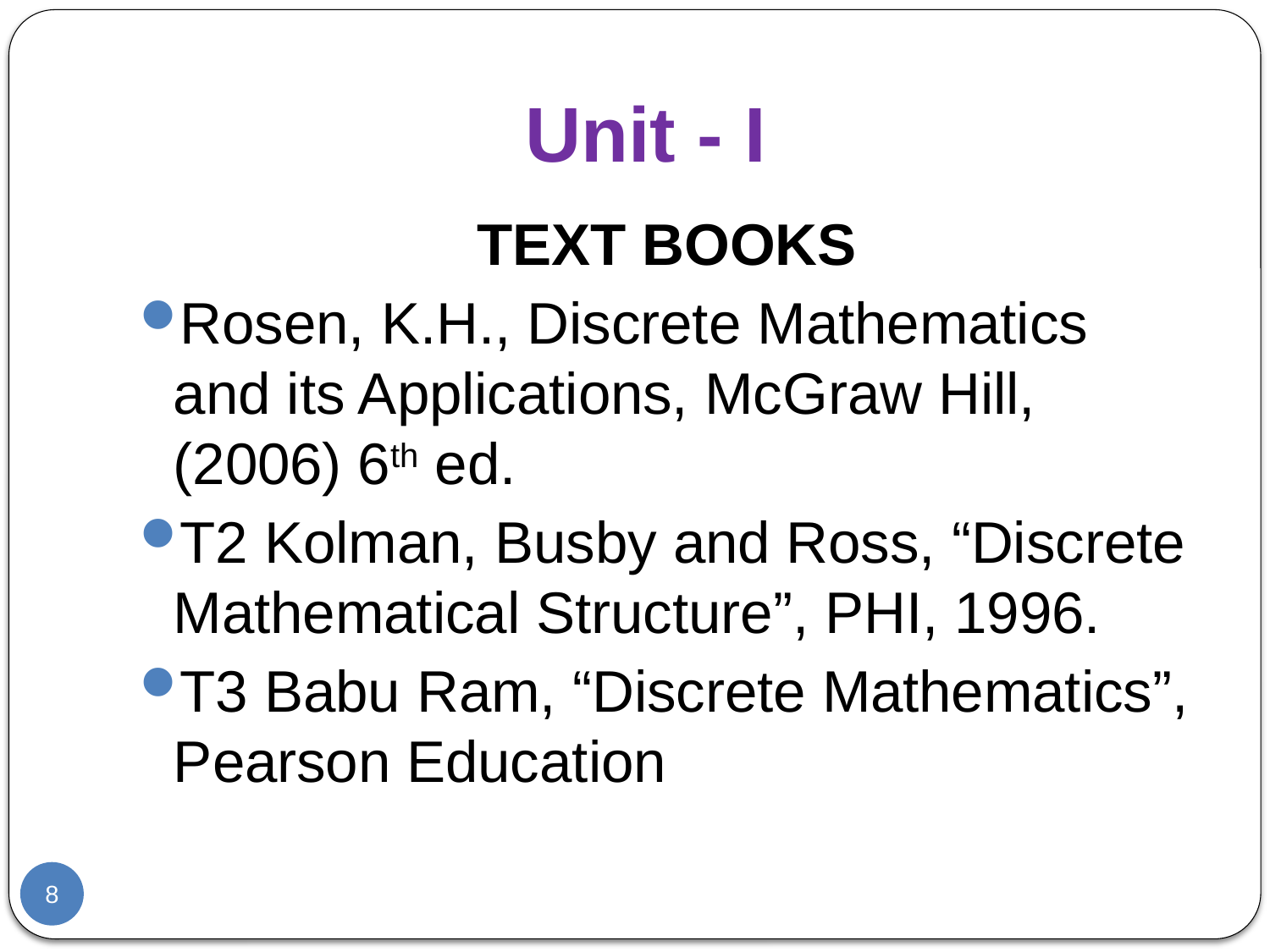

# Unit - I
TEXT BOOKS
Rosen, K.H., Discrete Mathematics and its Applications, McGraw Hill, (2006) 6th ed.
T2 Kolman, Busby and Ross, “Discrete Mathematical Structure”, PHI, 1996.
T3 Babu Ram, “Discrete Mathematics”, Pearson Education

8